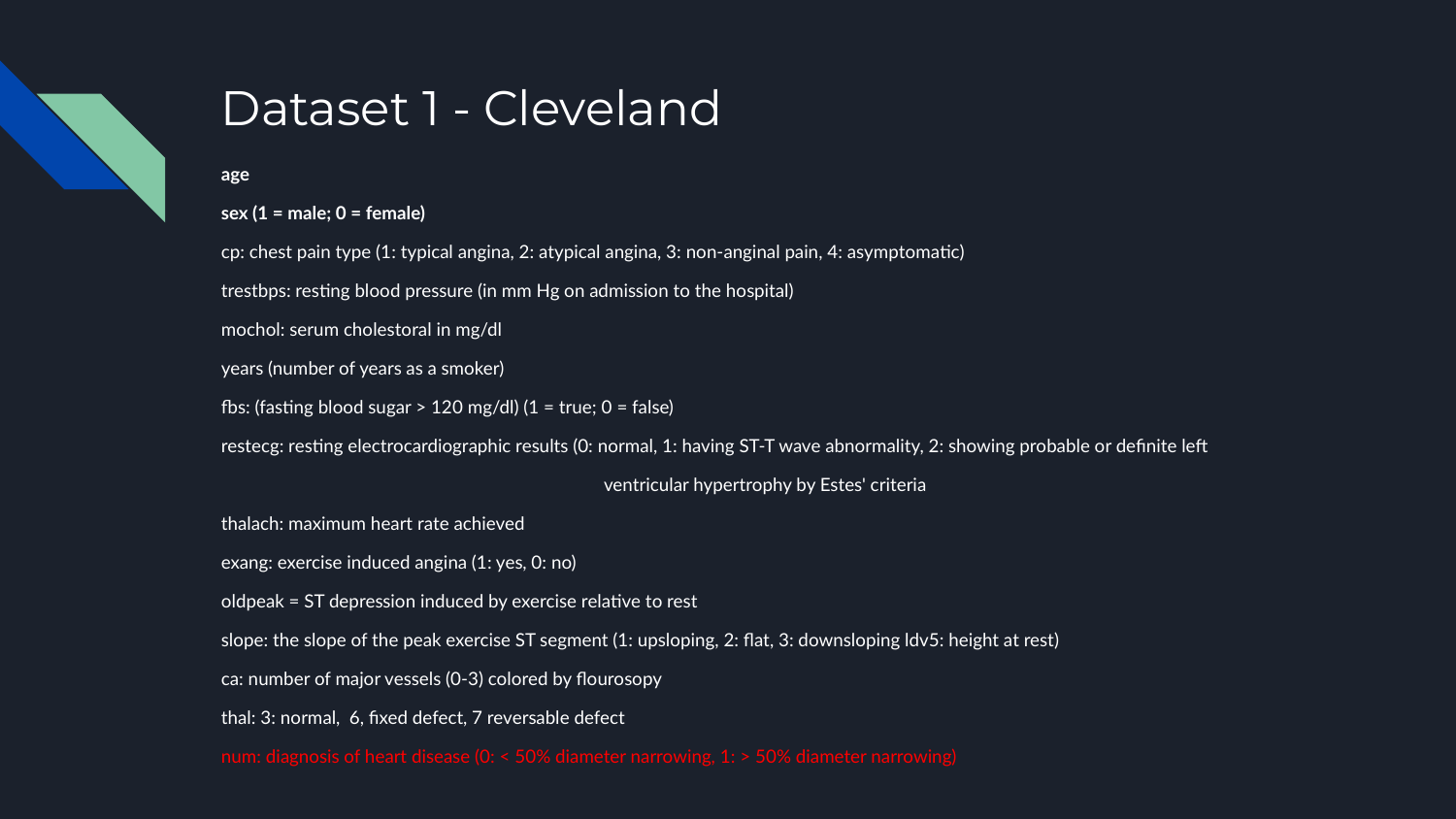

# Dataset 1 - Cleveland
age
sex (1 = male; 0 = female)
cp: chest pain type (1: typical angina, 2: atypical angina, 3: non-anginal pain, 4: asymptomatic)
trestbps: resting blood pressure (in mm Hg on admission to the hospital)
mochol: serum cholestoral in mg/dl
years (number of years as a smoker)
fbs: (fasting blood sugar > 120 mg/dl) (1 = true; 0 = false)
restecg: resting electrocardiographic results (0: normal, 1: having ST-T wave abnormality, 2: showing probable or definite left
                                                                                   ventricular hypertrophy by Estes' criteria
thalach: maximum heart rate achieved
exang: exercise induced angina (1: yes, 0: no)
oldpeak = ST depression induced by exercise relative to rest
slope: the slope of the peak exercise ST segment (1: upsloping, 2: flat, 3: downsloping ldv5: height at rest)
ca: number of major vessels (0-3) colored by flourosopy
thal: 3: normal,  6, fixed defect, 7 reversable defect
num: diagnosis of heart disease (0: < 50% diameter narrowing, 1: > 50% diameter narrowing)